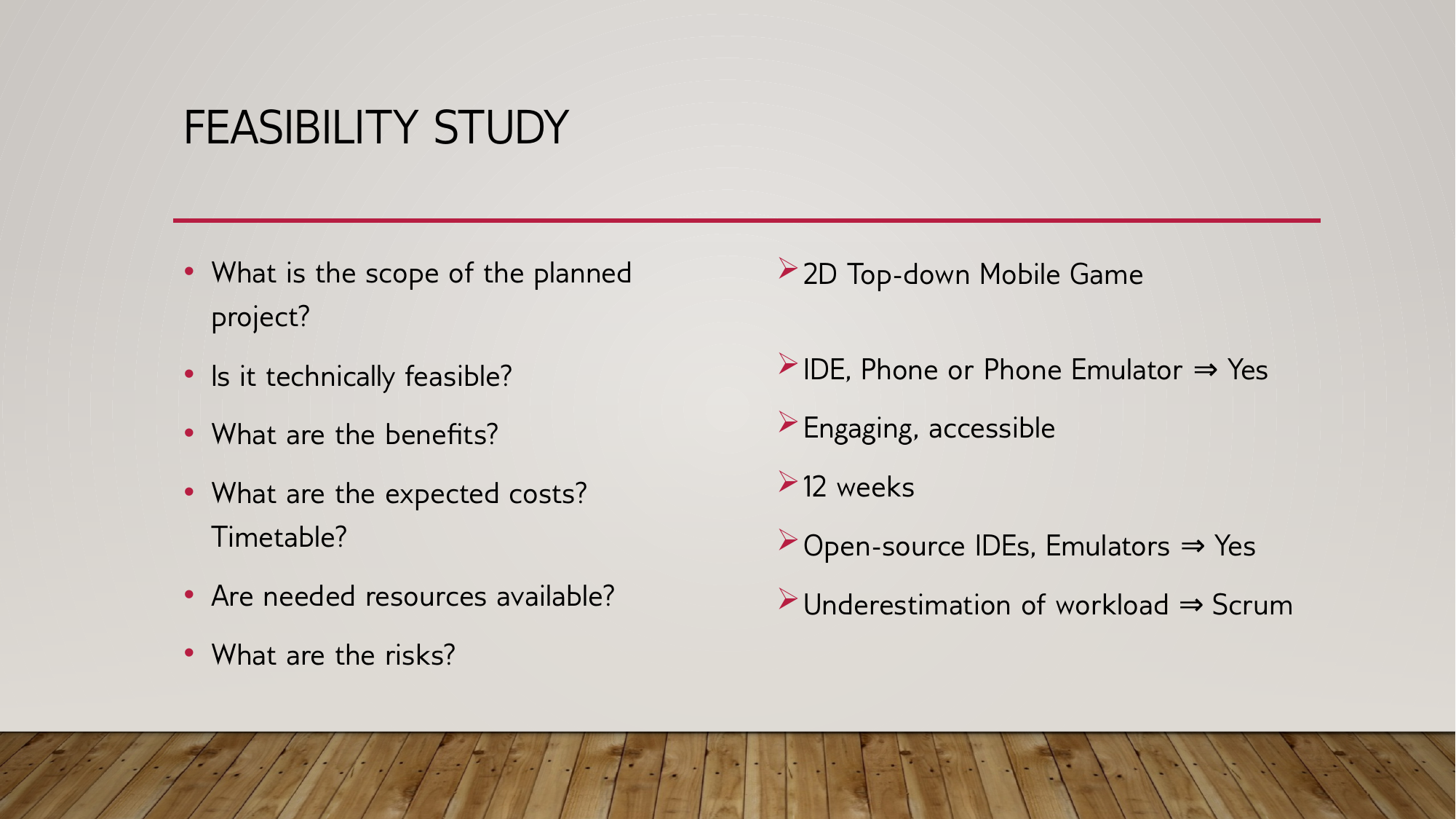

# Feasibility Study
What is the scope of the planned project?
Is it technically feasible?
What are the benefits?
What are the expected costs? Timetable?
Are needed resources available?
What are the risks?
2D Top-down Mobile Game
IDE, Phone or Phone Emulator ⇒ Yes
Engaging, accessible
12 weeks
Open-source IDEs, Emulators ⇒ Yes
Underestimation of workload ⇒ Scrum